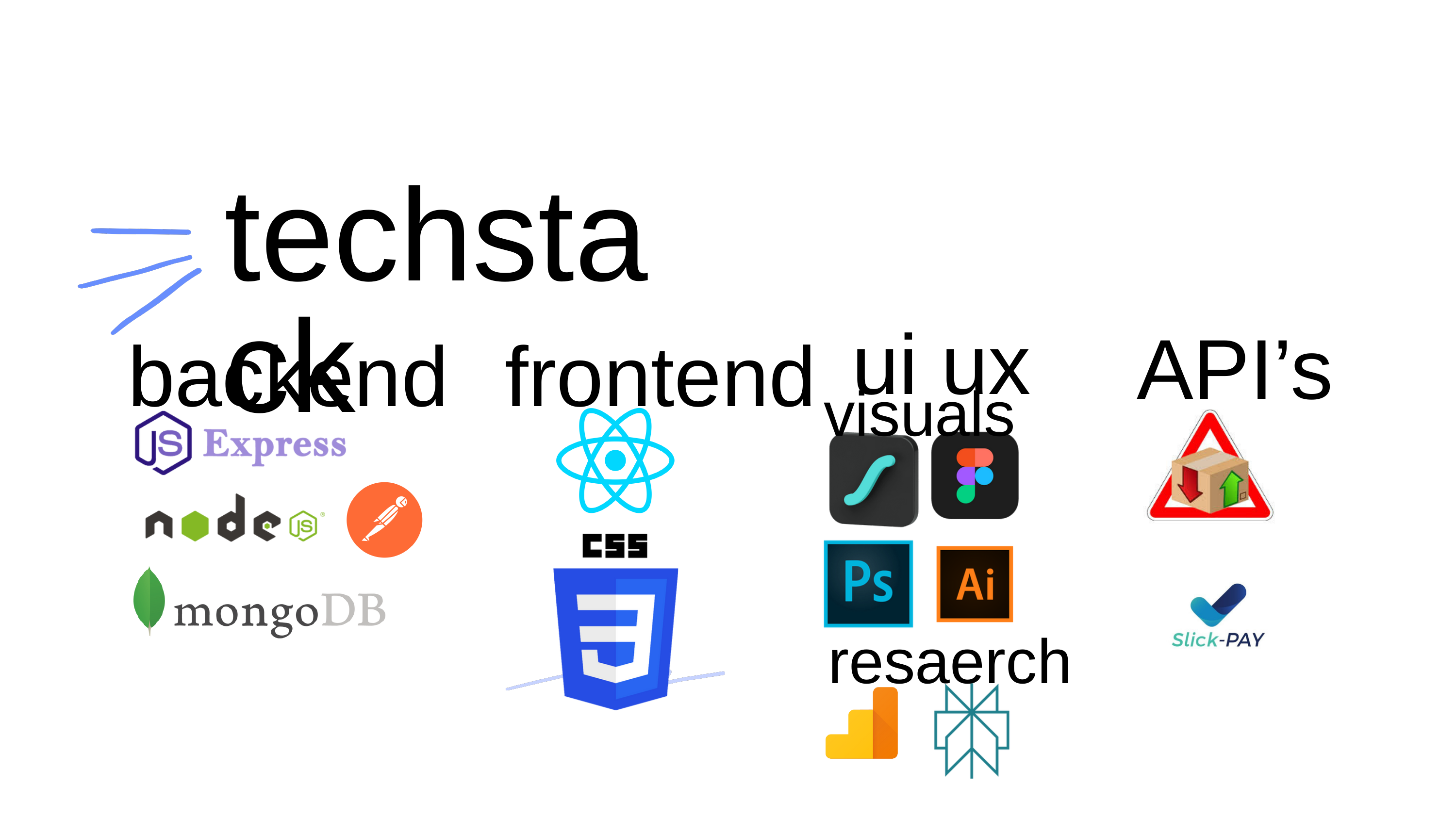

techstack

ui ux
API’s
backend
frontend

visuals

resaerch